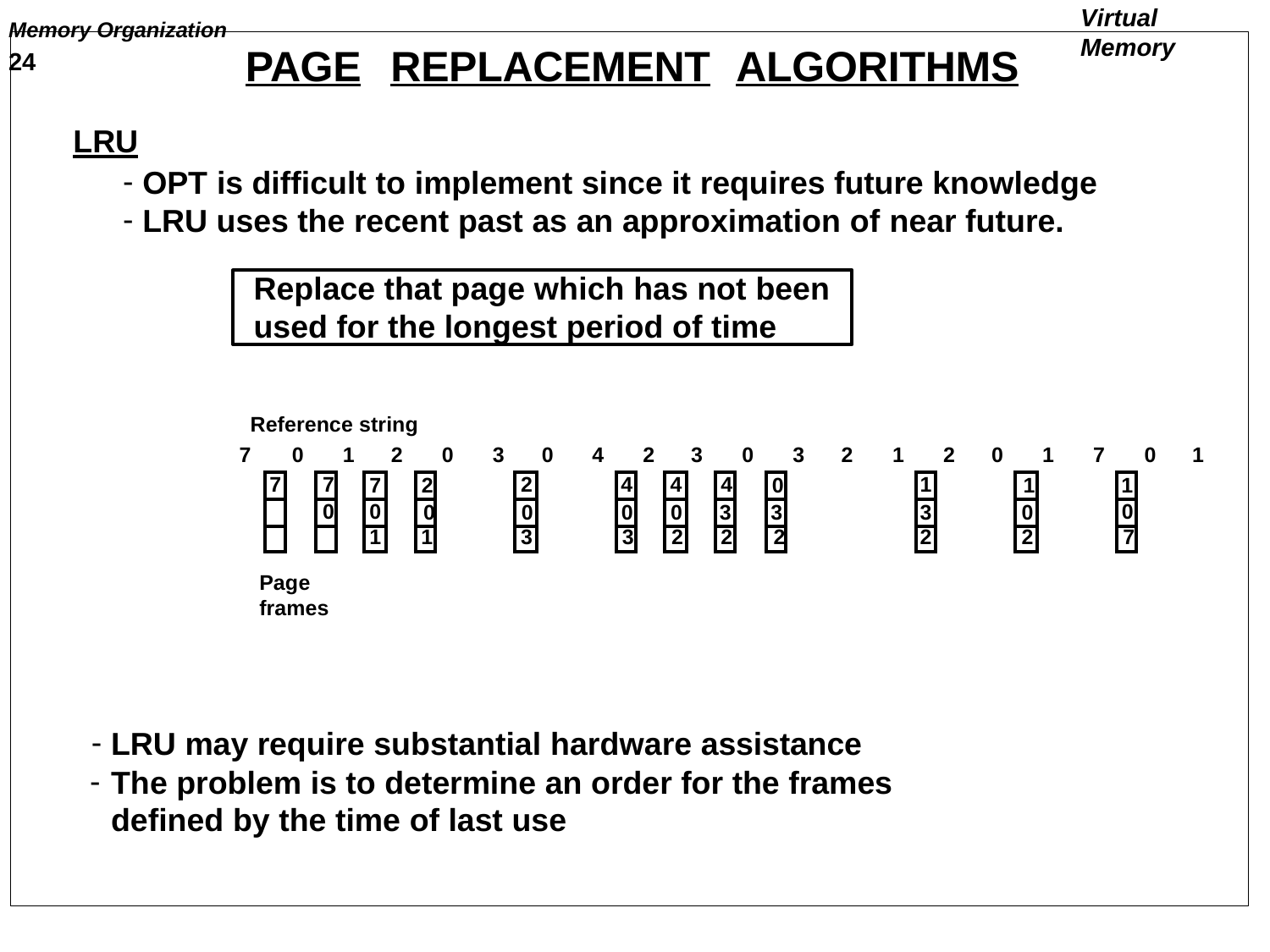

Memory Organization	24
Virtual Memory

# PAGE	REPLACEMENT	ALGORITHMS
LRU
OPT is difficult to implement since it requires future knowledge
LRU uses the recent past as an approximation of near future.
Replace that page which has not been
used for the longest period of time
Reference string
7	0	1	2	0	3	0	4	2	3	0	3	2	1	2	0	1	7	0	1
| 7 |
| --- |
|  |
|  |
| 7 |
| --- |
| 0 |
|  |
| 7 |
| --- |
| 0 |
| 1 |
| 2 |
| --- |
| 0 |
| 1 |
| 2 |
| --- |
| 0 |
| 3 |
| 4 |
| --- |
| 0 |
| 3 |
| 4 |
| --- |
| 0 |
| 2 |
| 4 |
| --- |
| 3 |
| 2 |
| 0 |
| --- |
| 3 |
| 2 |
| 1 |
| --- |
| 3 |
| 2 |
| 1 |
| --- |
| 0 |
| 2 |
| 1 |
| --- |
| 0 |
| 7 |
Page frames
LRU may require substantial hardware assistance
The problem is to determine an order for the frames
defined by the time of last use